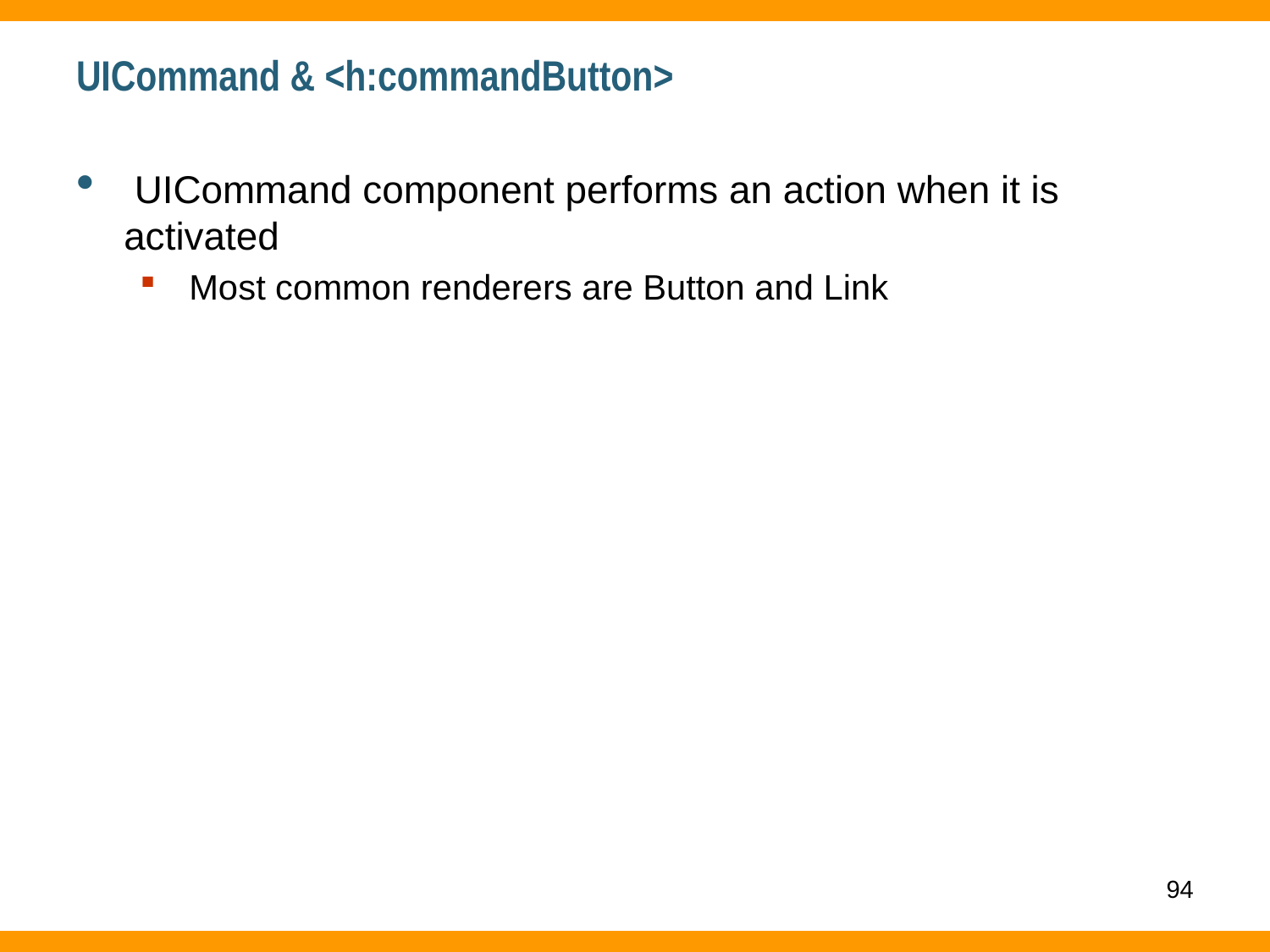

# UICommand & <h:commandButton>
 UICommand component performs an action when it is activated
 Most common renderers are Button and Link
94